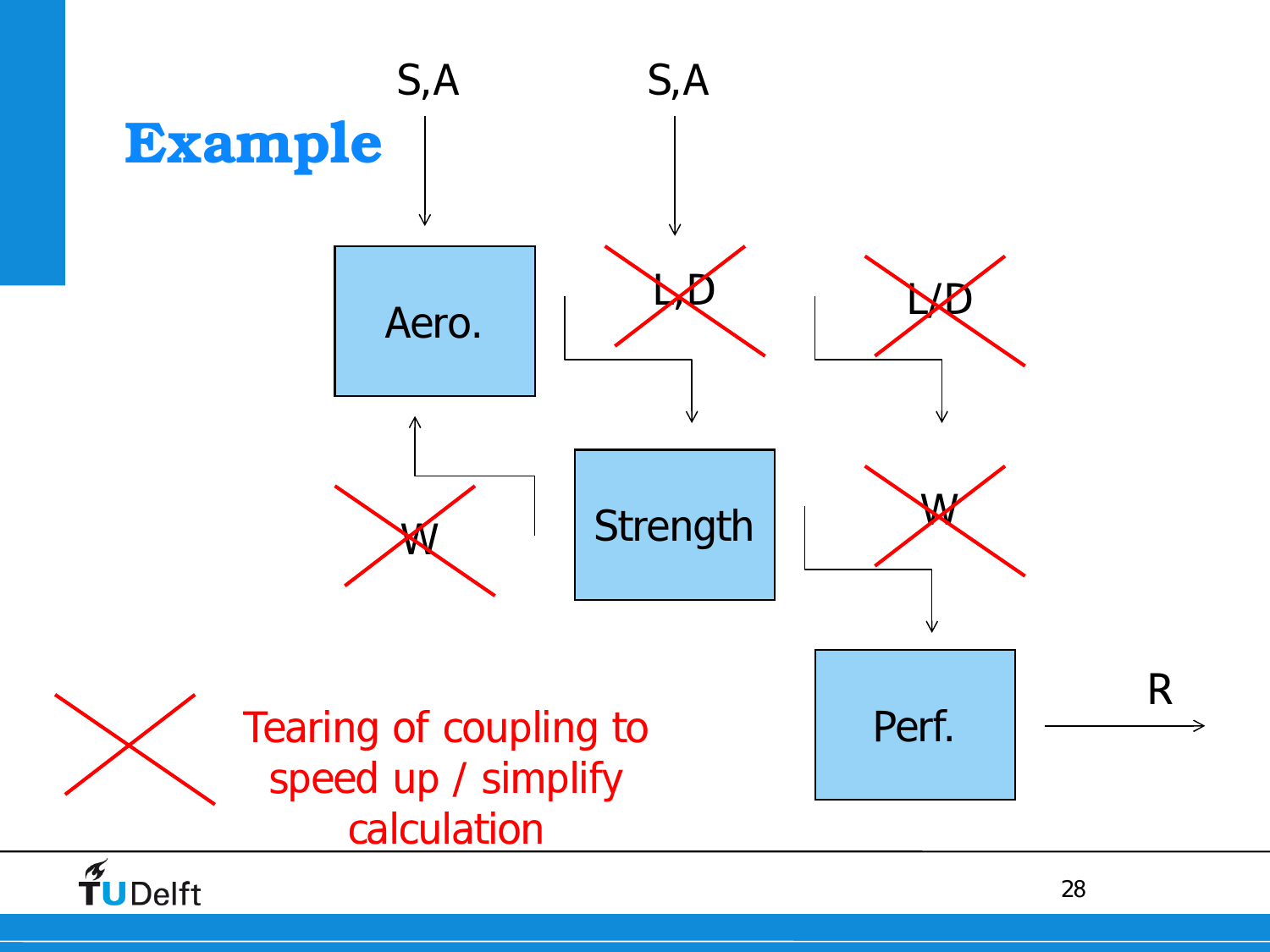

# Example
S,A
S,A
Aero.
L,D
L/D
Strength
W
W
Perf.
R
Tearing of coupling to speed up / simplify calculation